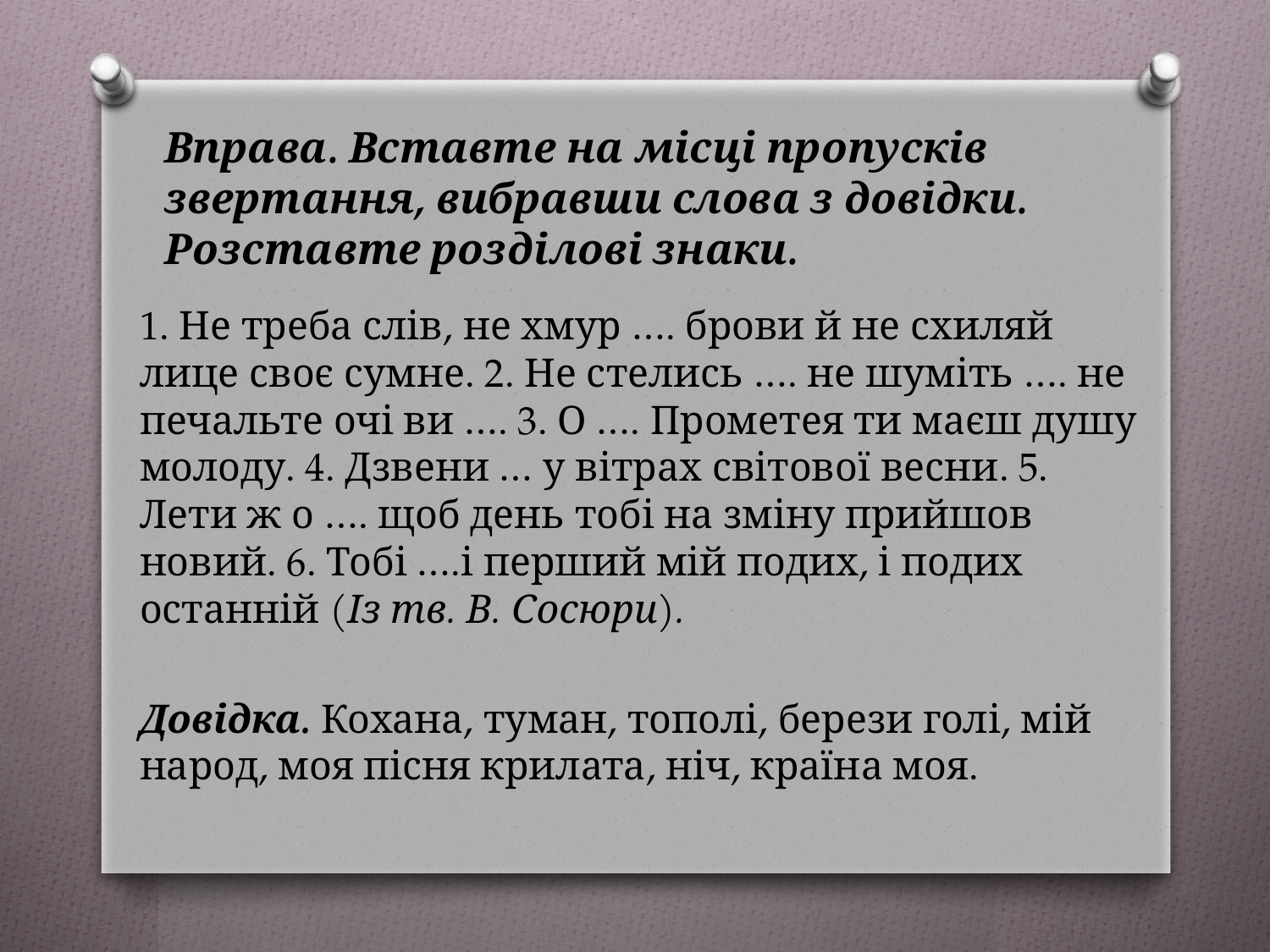

# Вправа. Вставте на місці пропусків звертання, вибравши слова з довідки. Розставте розділові знаки.
1. Не треба слів, не хмур …. брови й не схиляй лице своє сумне. 2. Не стелись …. не шуміть …. не печальте очі ви …. 3. О …. Прометея ти маєш душу молоду. 4. Дзвени … у вітрах світової весни. 5. Лети ж о …. щоб день тобі на зміну прийшов новий. 6. Тобі ….і перший мій подих, і подих останній (Із тв. В. Сосюри).

Довідка. Кохана, туман, тополі, берези голі, мій народ, моя пісня крилата, ніч, країна моя.